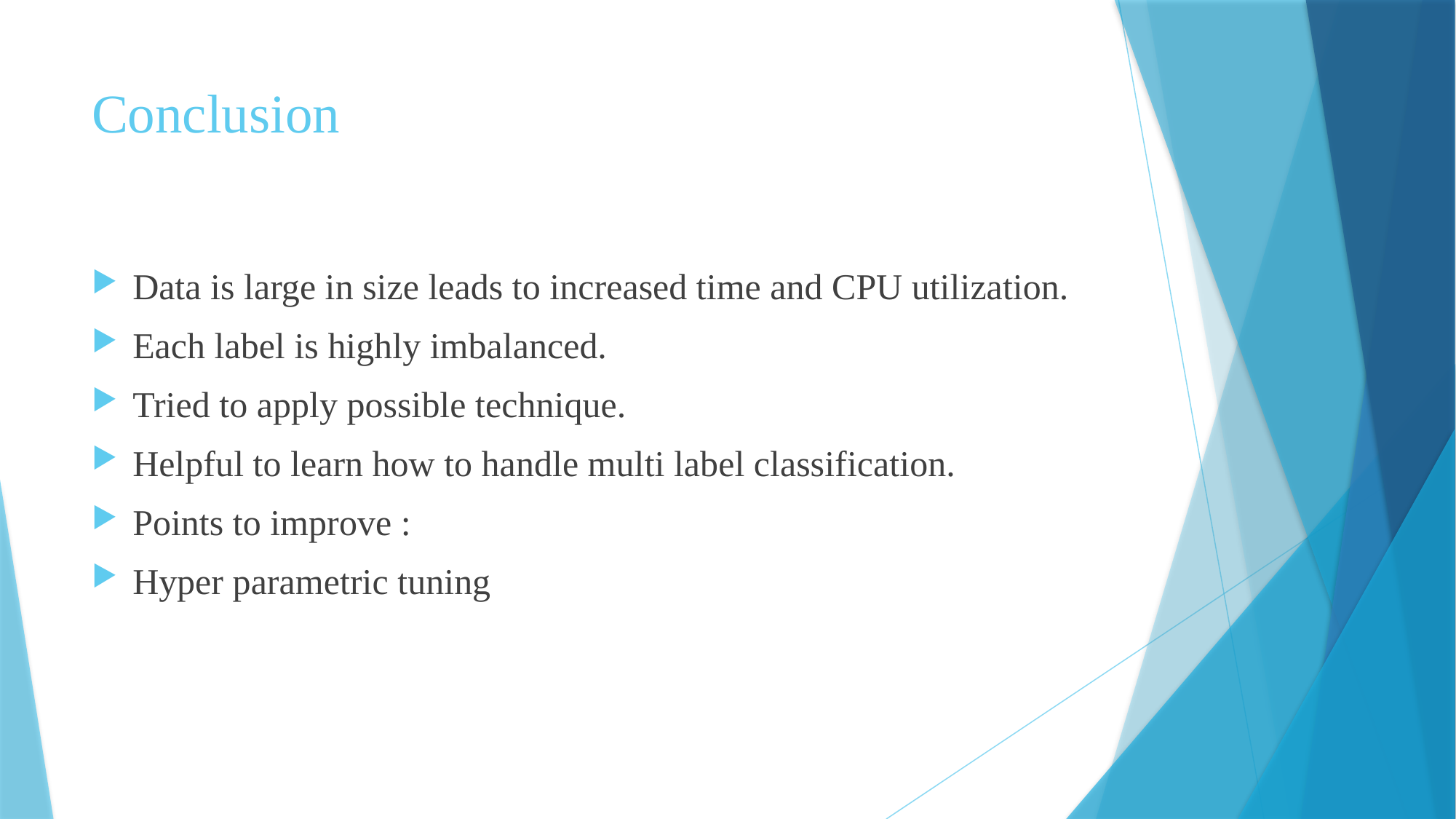

# Conclusion
Data is large in size leads to increased time and CPU utilization.
Each label is highly imbalanced.
Tried to apply possible technique.
Helpful to learn how to handle multi label classification.
Points to improve :
Hyper parametric tuning